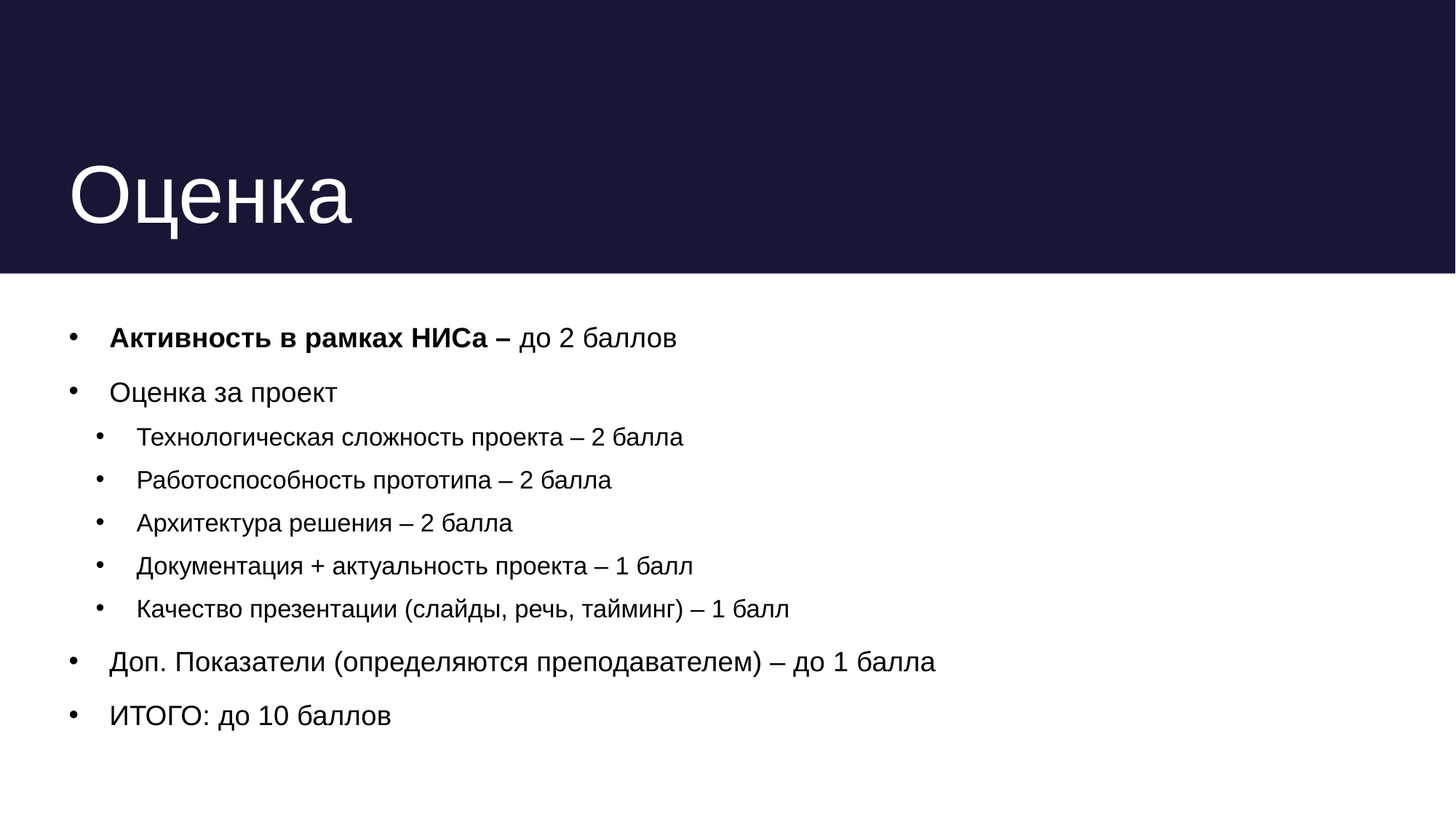

# Оценка
Активность в рамках НИСа – до 2 баллов
Оценка за проект
Технологическая сложность проекта – 2 балла
Работоспособность прототипа – 2 балла
Архитектура решения – 2 балла
Документация + актуальность проекта – 1 балл
Качество презентации (слайды, речь, тайминг) – 1 балл
Доп. Показатели (определяются преподавателем) – до 1 балла
ИТОГО: до 10 баллов